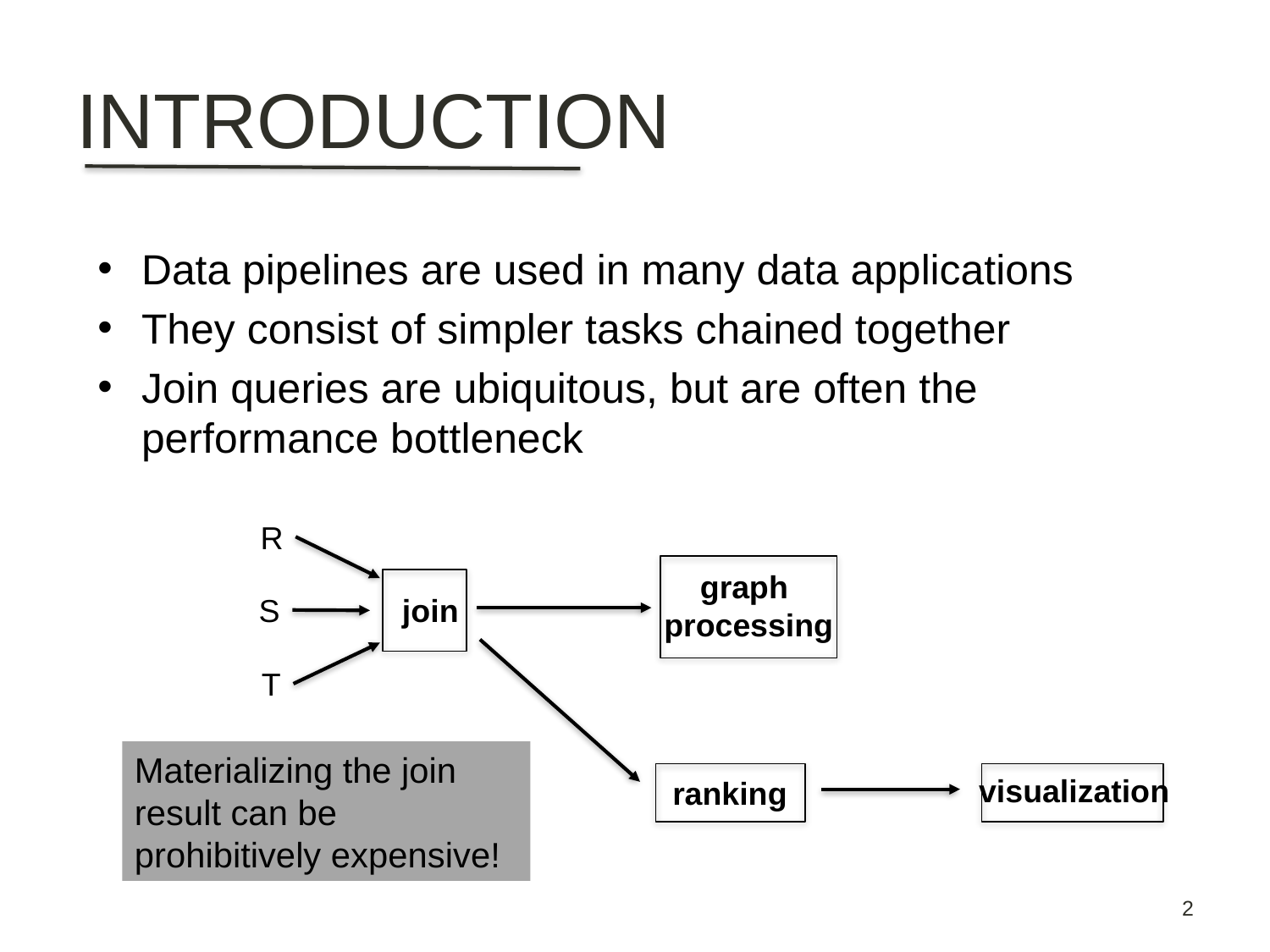

# introduction
Data pipelines are used in many data applications
They consist of simpler tasks chained together
Join queries are ubiquitous, but are often the performance bottleneck

R

graph
processing

S
join
T
Materializing the join result can be prohibitively expensive!

visualization
ranking
2